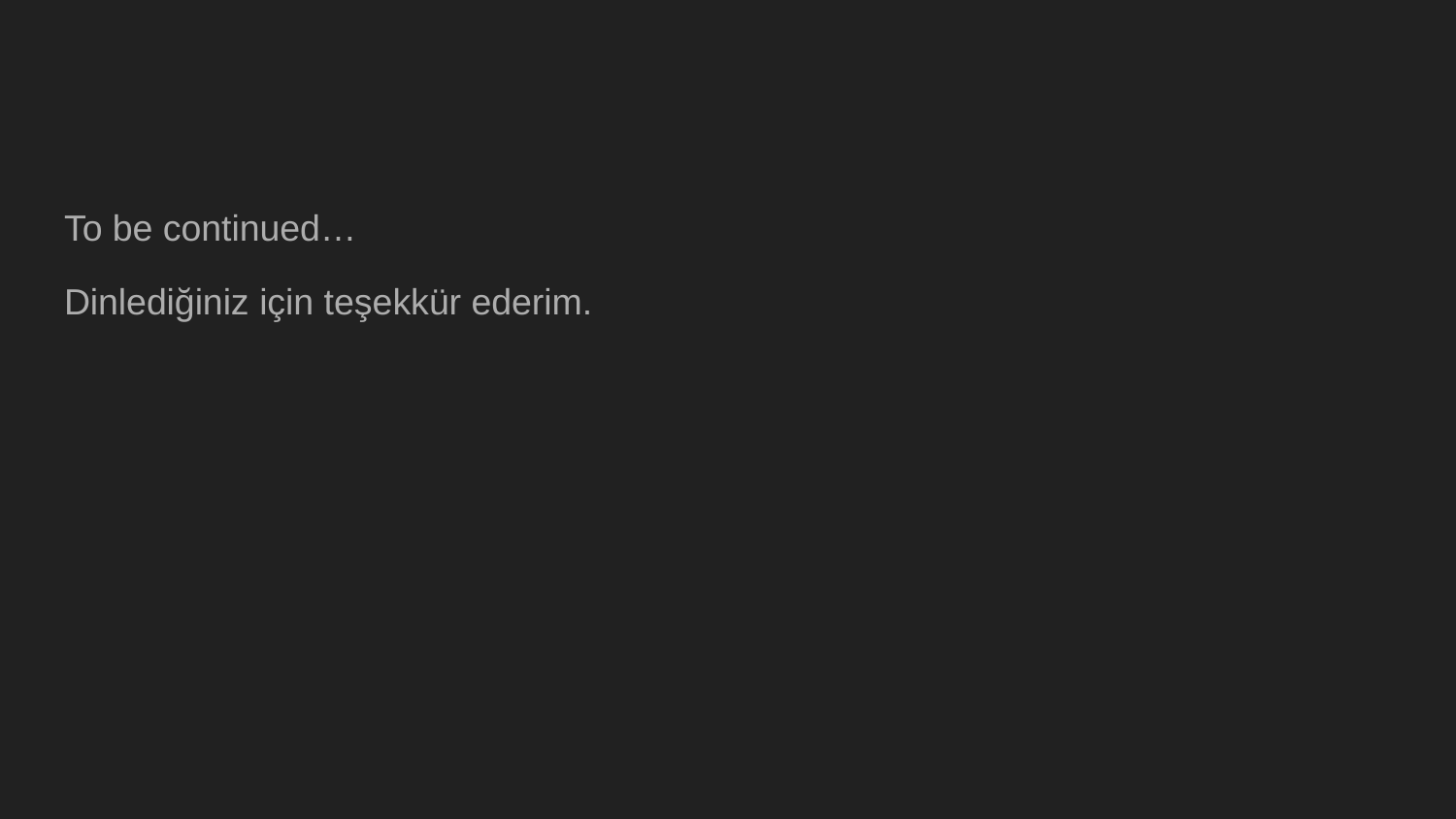

To be continued…
Dinlediğiniz için teşekkür ederim.